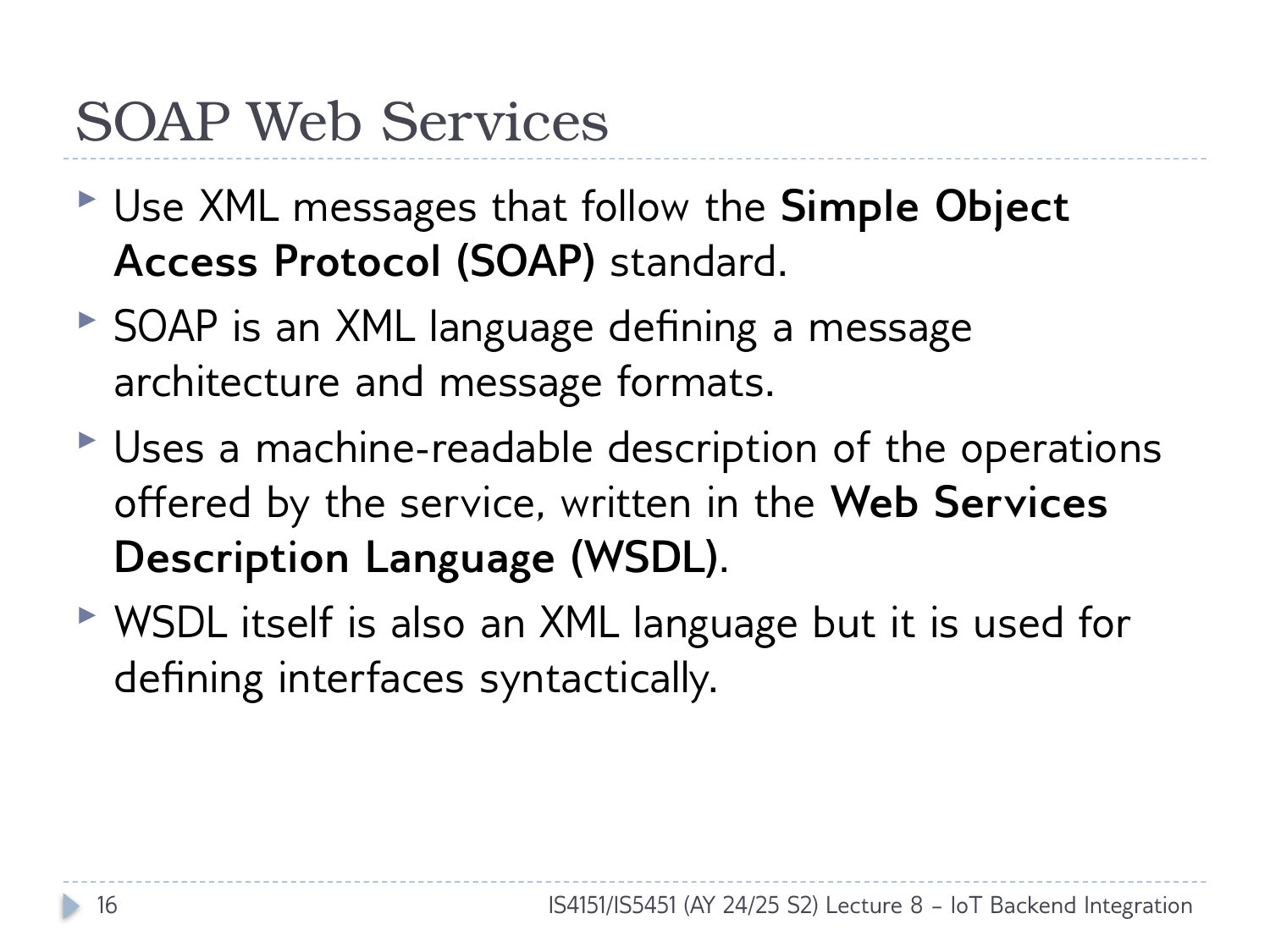

# SOAP Web Services
Use XML messages that follow the Simple Object Access Protocol (SOAP) standard.
SOAP is an XML language defining a message architecture and message formats.
Uses a machine-readable description of the operations offered by the service, written in the Web Services Description Language (WSDL).
WSDL itself is also an XML language but it is used for defining interfaces syntactically.
16
IS4151/IS5451 (AY 24/25 S2) Lecture 8 – IoT Backend Integration